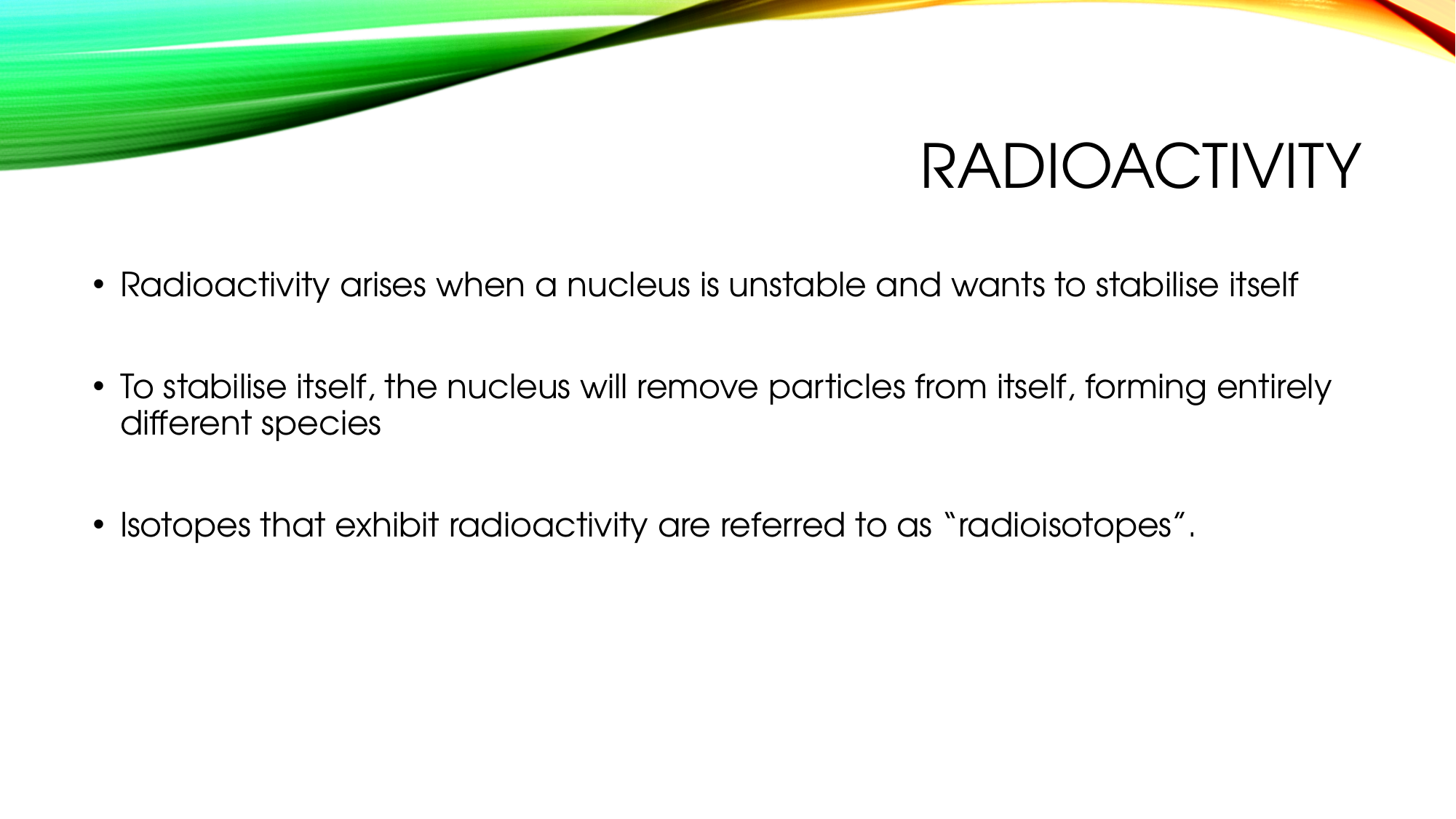

# radioactivity
Radioactivity arises when a nucleus is unstable and wants to stabilise itself

To stabilise itself, the nucleus will remove particles from itself, forming entirely different species

Isotopes that exhibit radioactivity are referred to as “radioisotopes”.